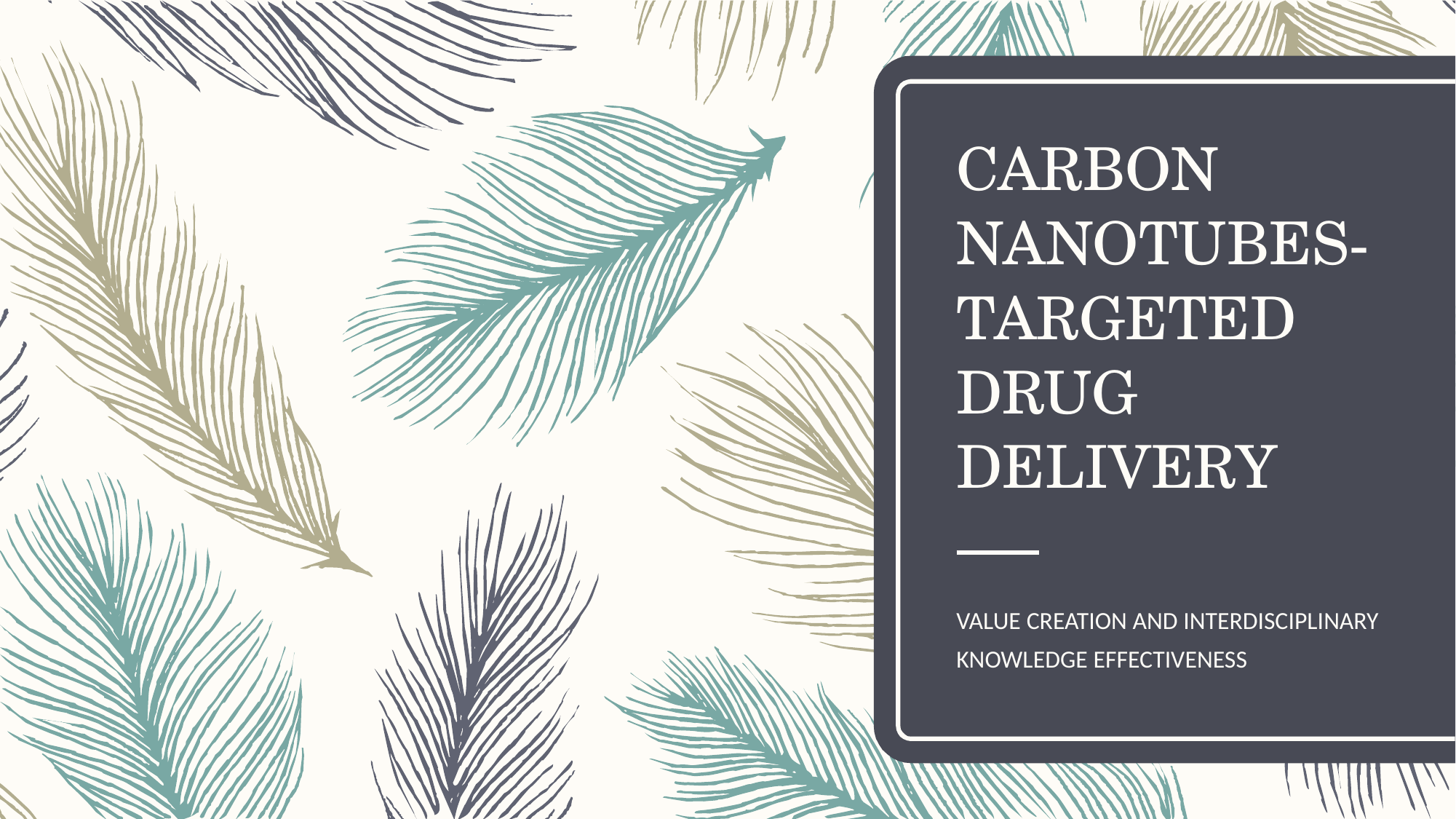

# CARBON NANOTUBES-TARGETED DRUG DELIVERY
VALUE CREATION AND INTERDISCIPLINARY KNOWLEDGE EFFECTIVENESS